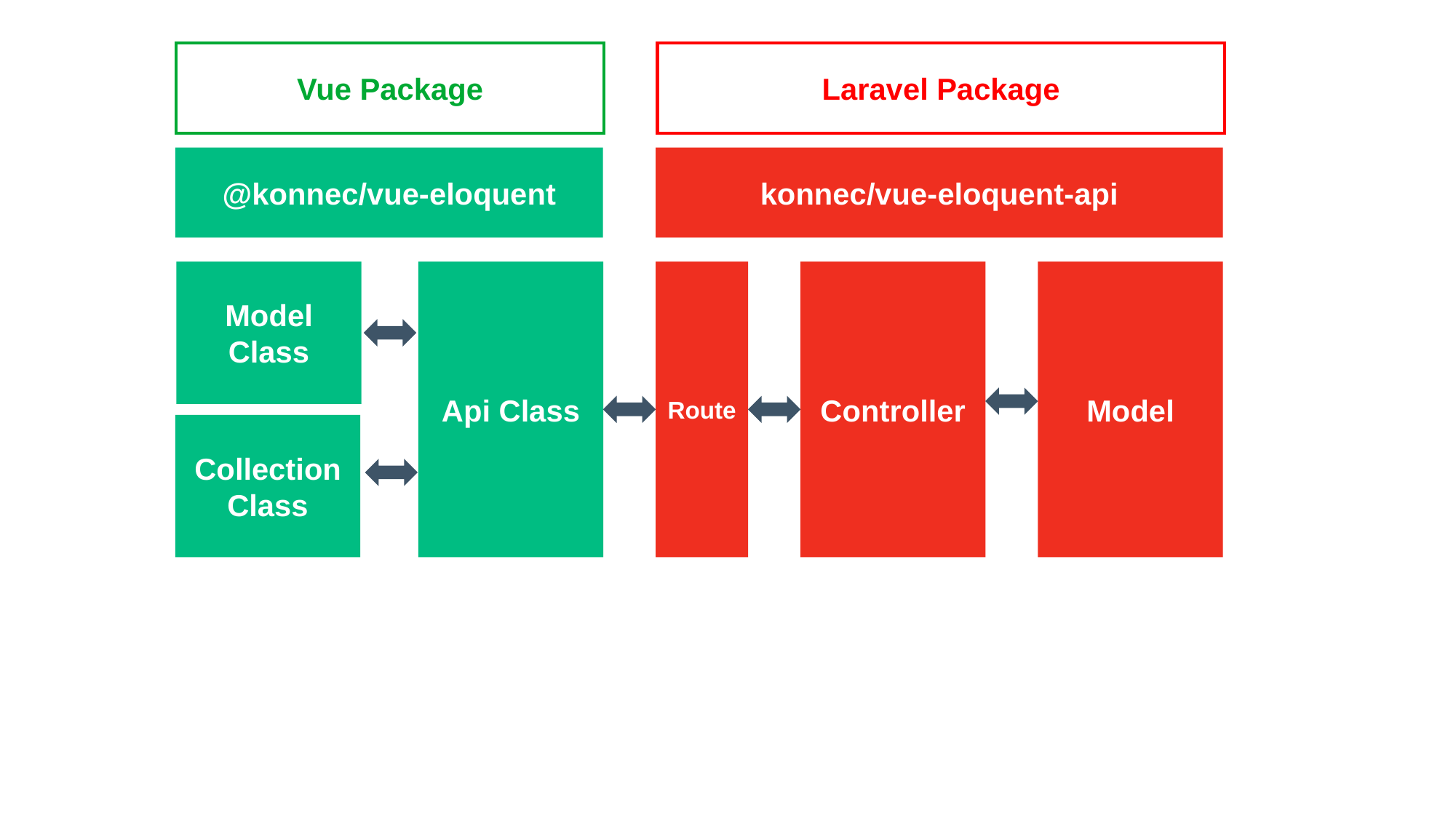

Vue Package
Laravel Package
@konnec/vue-eloquent
konnec/vue-eloquent-api
Model Class
Api Class
Route
Controller
Model

Collection Class